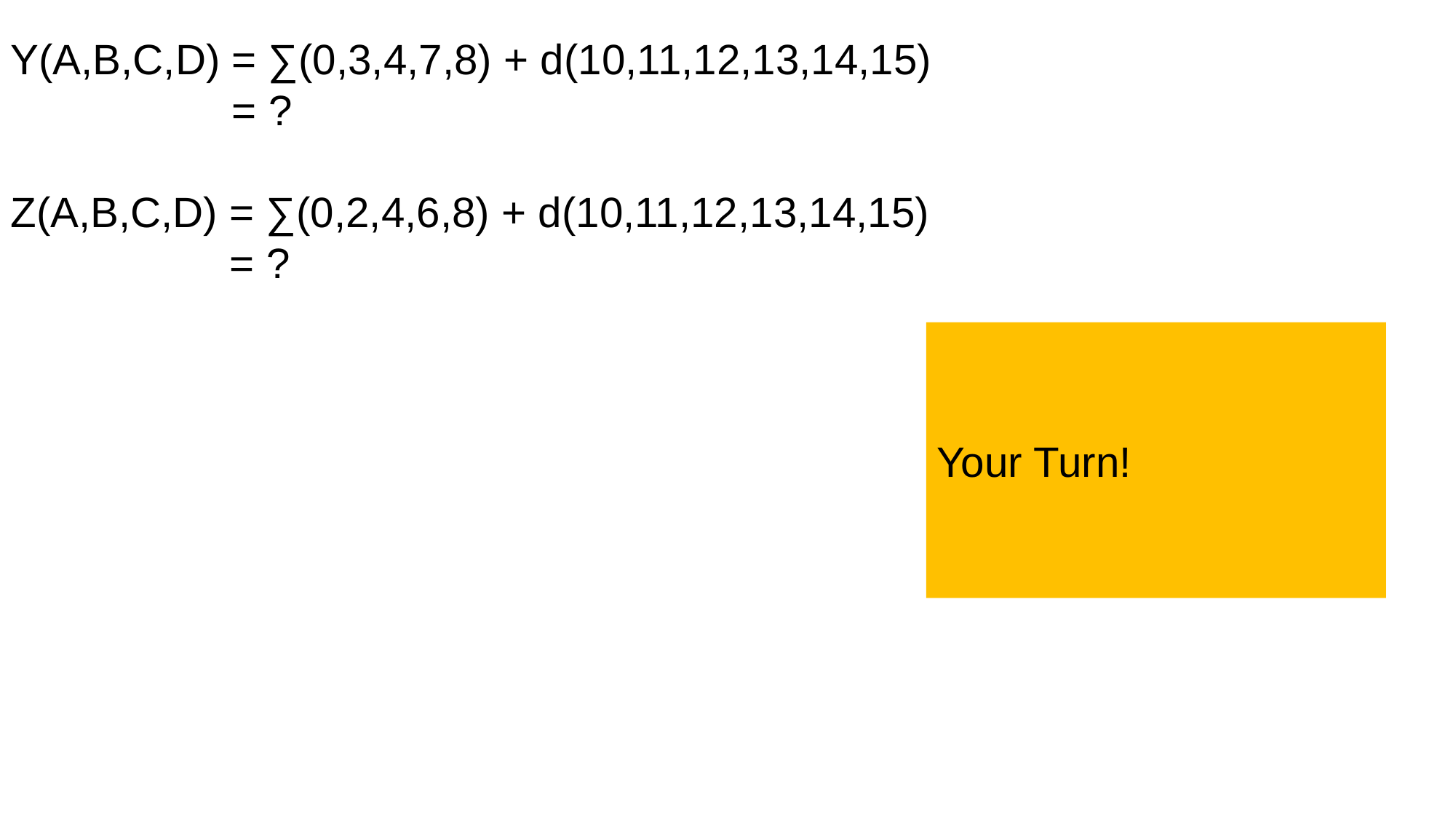

Y(A,B,C,D) = ∑(0,3,4,7,8) + d(10,11,12,13,14,15)
Y(A,B,C,D) = ?

Z(A,B,C,D) = ∑(0,2,4,6,8) + d(10,11,12,13,14,15)
Z(A,B,C,D) = ?
Your Turn!